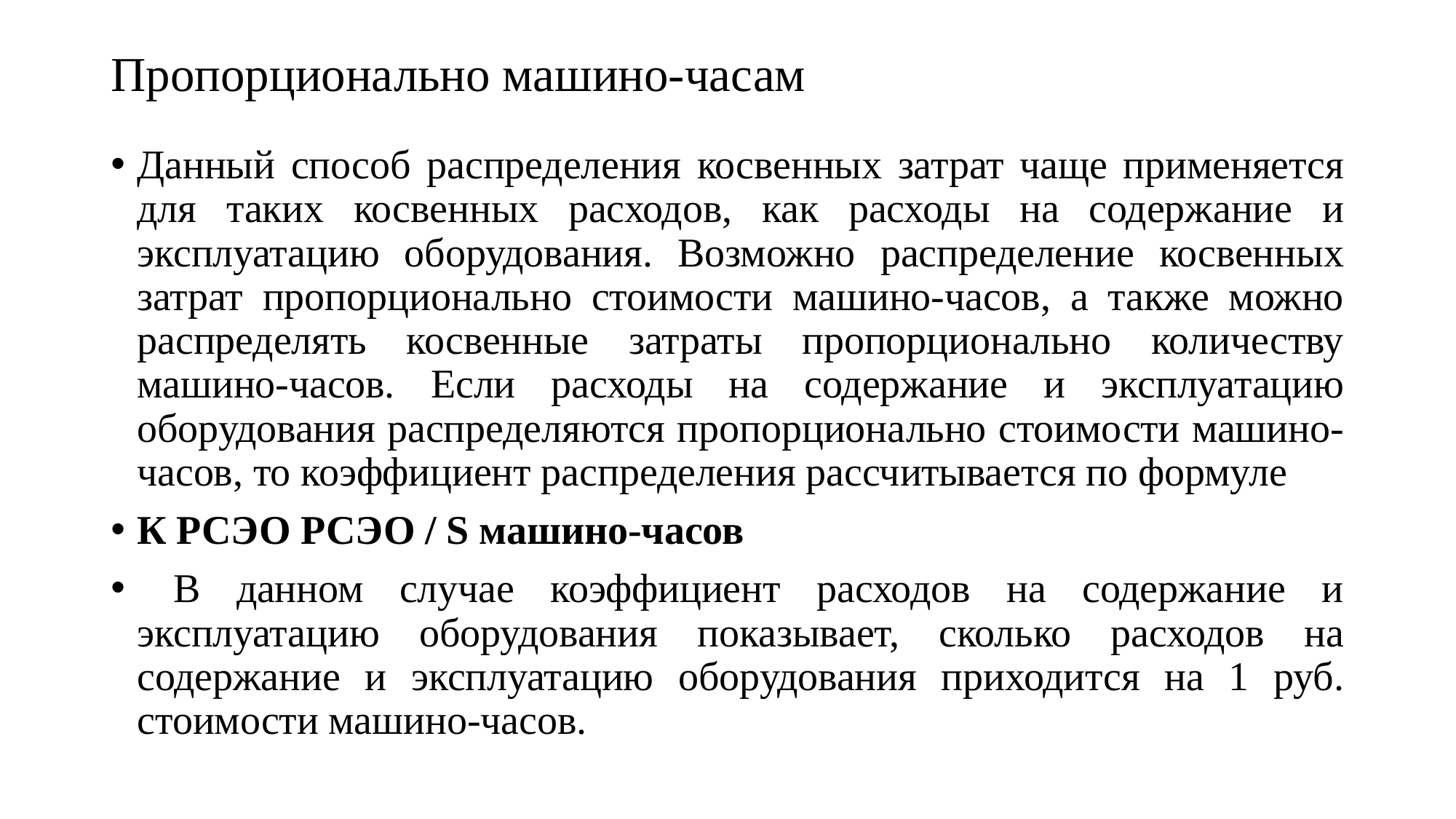

# Пропорционально машино-часам
Данный способ распределения косвенных затрат чаще применяется для таких косвенных расходов, как расходы на содержание и эксплуатацию оборудования. Возможно распределение косвенных затрат пропорционально стоимости машино-часов, а также можно распределять косвенные затраты пропорционально количеству машино-часов. Если расходы на содержание и эксплуатацию оборудования распределяются пропорционально стоимости машино-часов, то коэффициент распределения рассчитывается по формуле
К РСЭО РСЭО / S машино-часов
 В данном случае коэффициент расходов на содержание и эксплуатацию оборудования показывает, сколько расходов на содержание и эксплуатацию оборудования приходится на 1 руб. стоимости машино-часов.